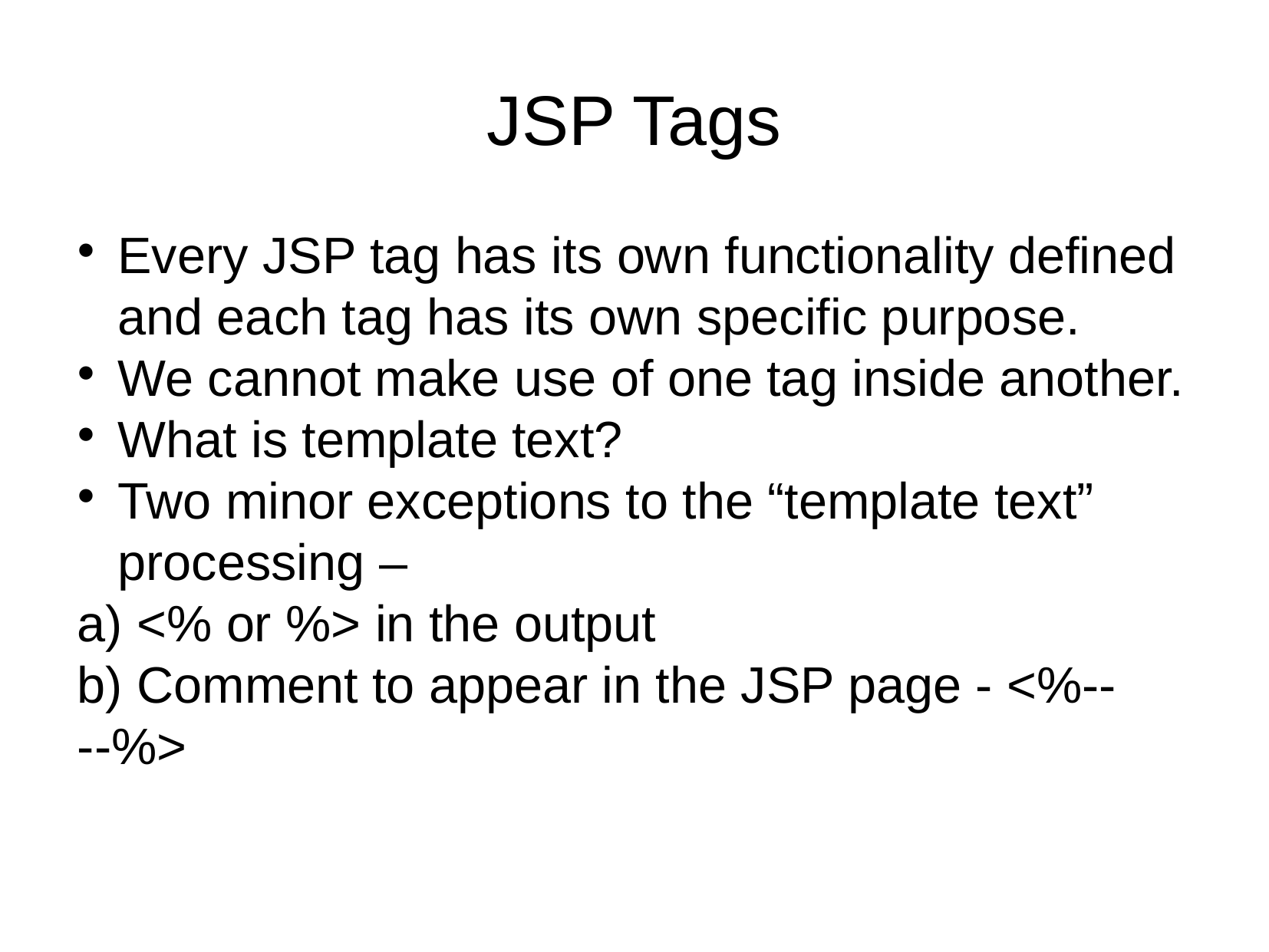

JSP Tags
Every JSP tag has its own functionality defined and each tag has its own specific purpose.
We cannot make use of one tag inside another.
What is template text?
Two minor exceptions to the “template text” processing –
a) <% or %> in the output
b) Comment to appear in the JSP page - <%--
--%>